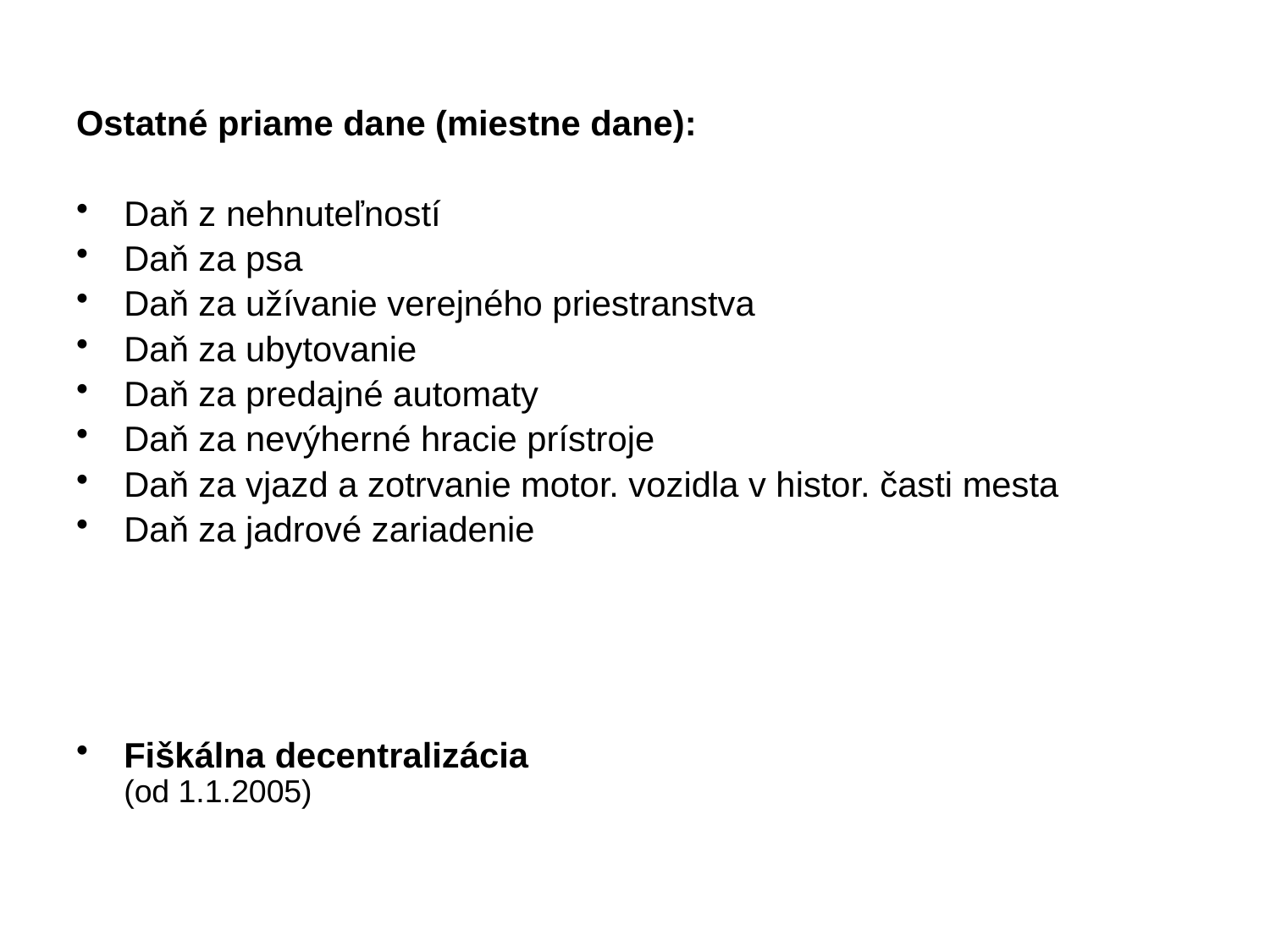

Ostatné priame dane (miestne dane):

Daň z nehnuteľností
Daň za psa
Daň za užívanie verejného priestranstva
Daň za ubytovanie
Daň za predajné automaty
Daň za nevýherné hracie prístroje
Daň za vjazd a zotrvanie motor. vozidla v histor. časti mesta
Daň za jadrové zariadenie

Fiškálna decentralizácia
(od 1.1.2005)